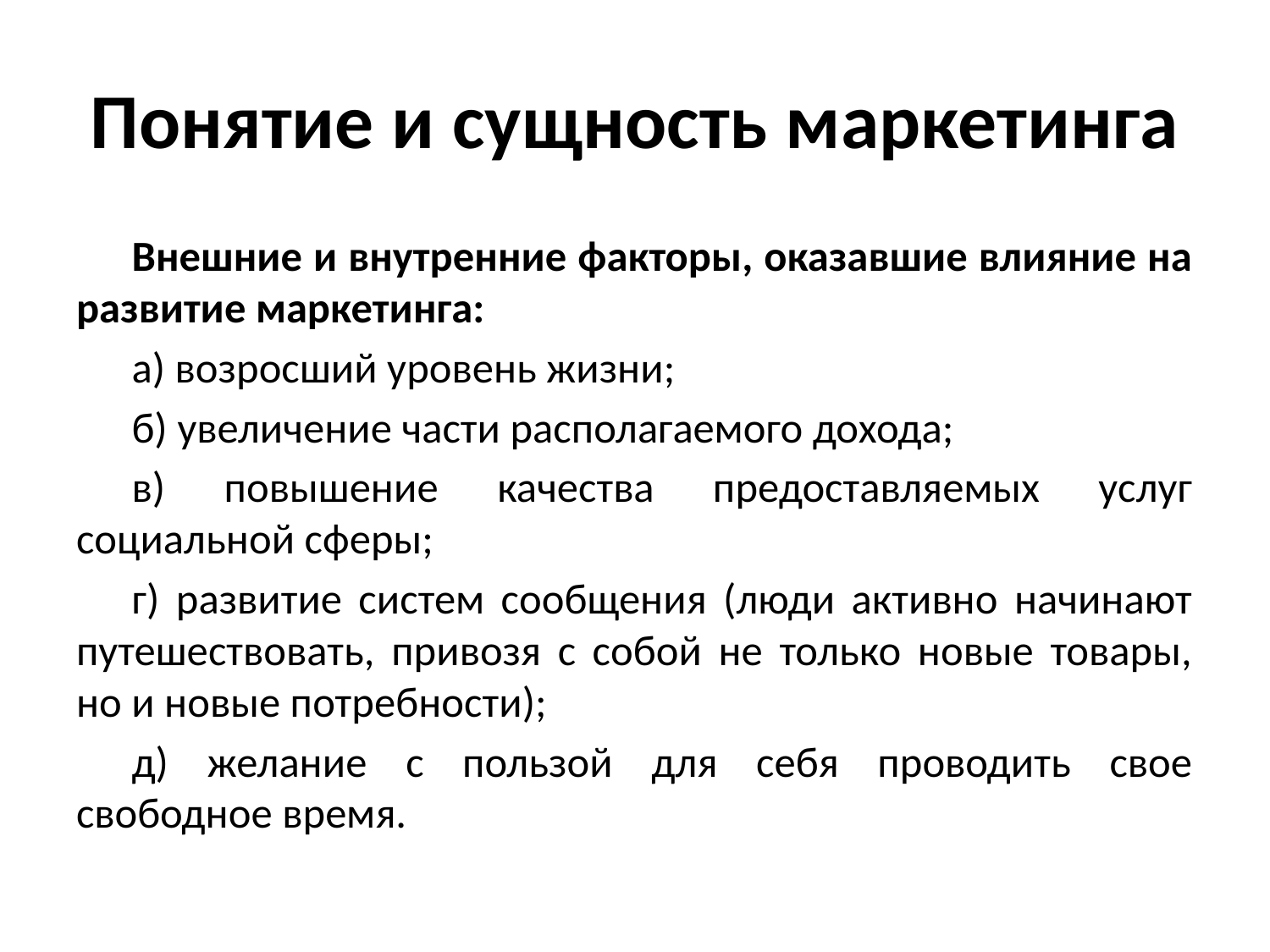

# Понятие и сущность маркетинга
Внешние и внутренние факторы, оказавшие влияние на развитие маркетинга:
а) возросший уровень жизни;
б) увеличение части располагаемого дохода;
в) повышение качества предоставляемых услуг социальной сферы;
г) развитие систем сообщения (люди активно начинают путешествовать, привозя с собой не только новые товары, но и новые потребности);
д) желание с пользой для себя проводить свое свободное время.